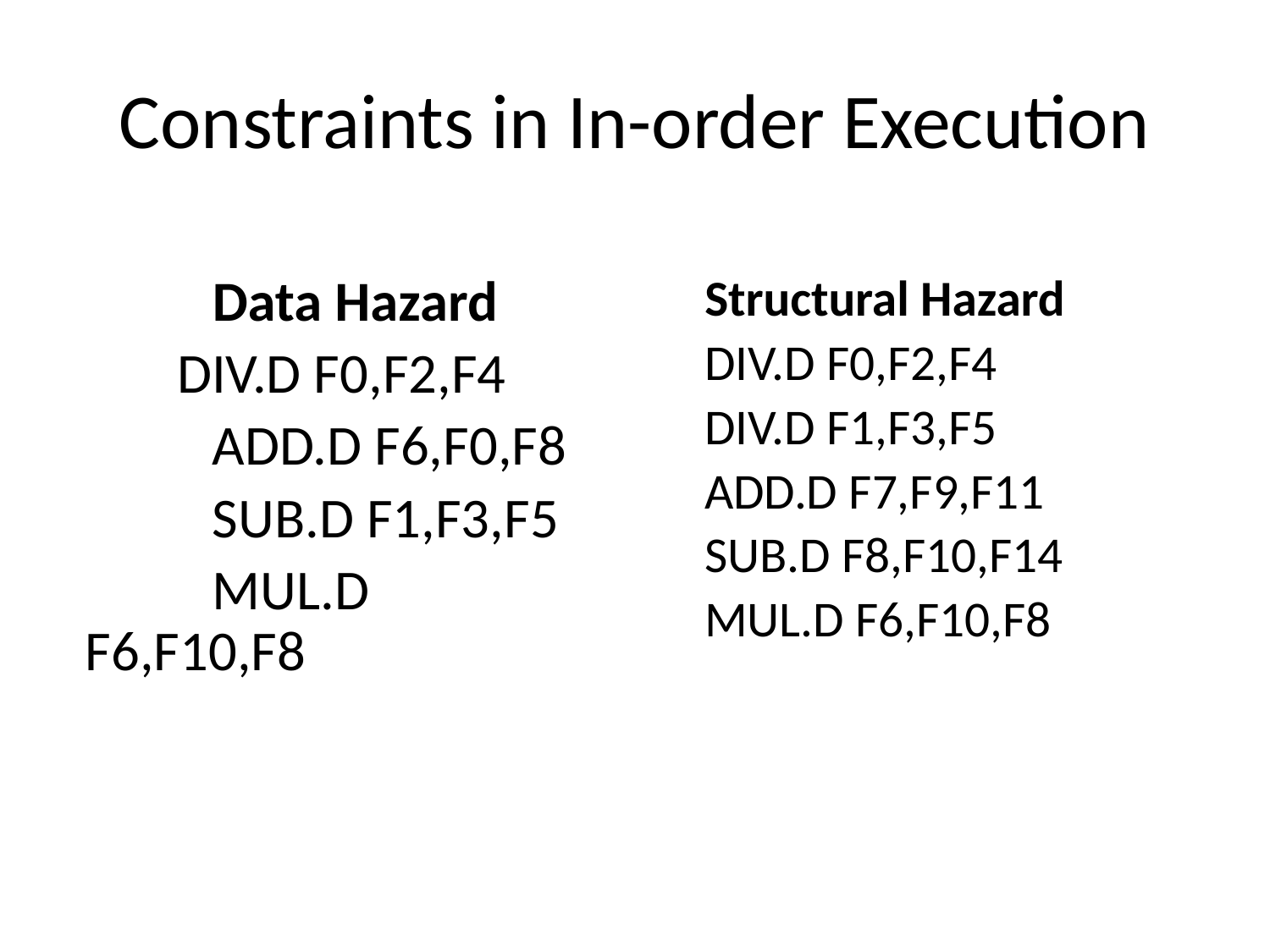

# Constraints in In-order Execution
		Data Hazard
           DIV.D F0,F2,F4
		ADD.D F6,F0,F8
		SUB.D F1,F3,F5
		MUL.D F6,F10,F8

		Structural Hazard
		DIV.D F0,F2,F4
		DIV.D F1,F3,F5
		ADD.D F7,F9,F11
		SUB.D F8,F10,F14
		MUL.D F6,F10,F8